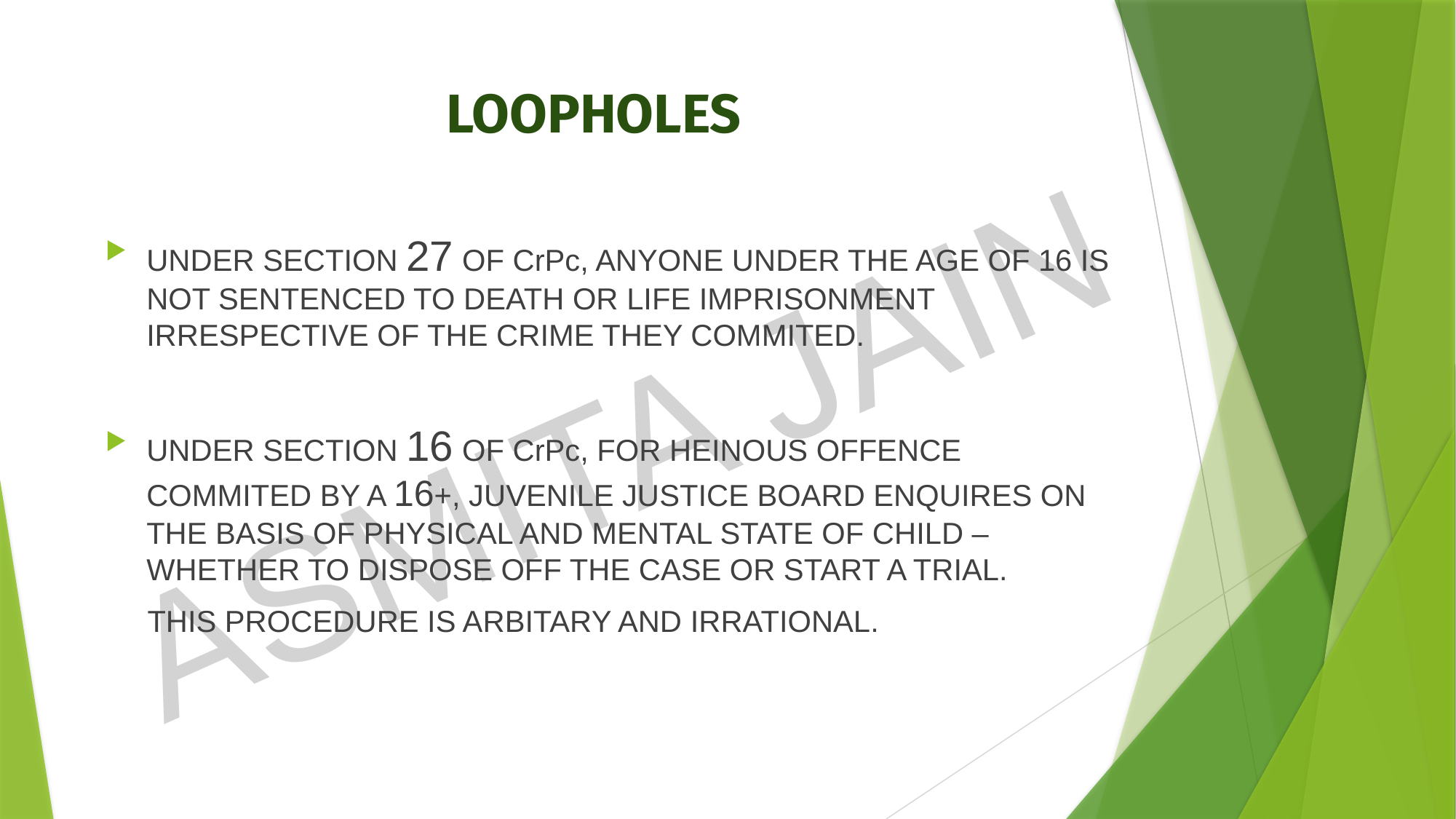

# LOOPHOLES
UNDER SECTION 27 OF CrPc, ANYONE UNDER THE AGE OF 16 IS NOT SENTENCED TO DEATH OR LIFE IMPRISONMENT IRRESPECTIVE OF THE CRIME THEY COMMITED.

UNDER SECTION 16 OF CrPc, FOR HEINOUS OFFENCE COMMITED BY A 16+, JUVENILE JUSTICE BOARD ENQUIRES ON THE BASIS OF PHYSICAL AND MENTAL STATE OF CHILD – WHETHER TO DISPOSE OFF THE CASE OR START A TRIAL.
     THIS PROCEDURE IS ARBITARY AND IRRATIONAL.